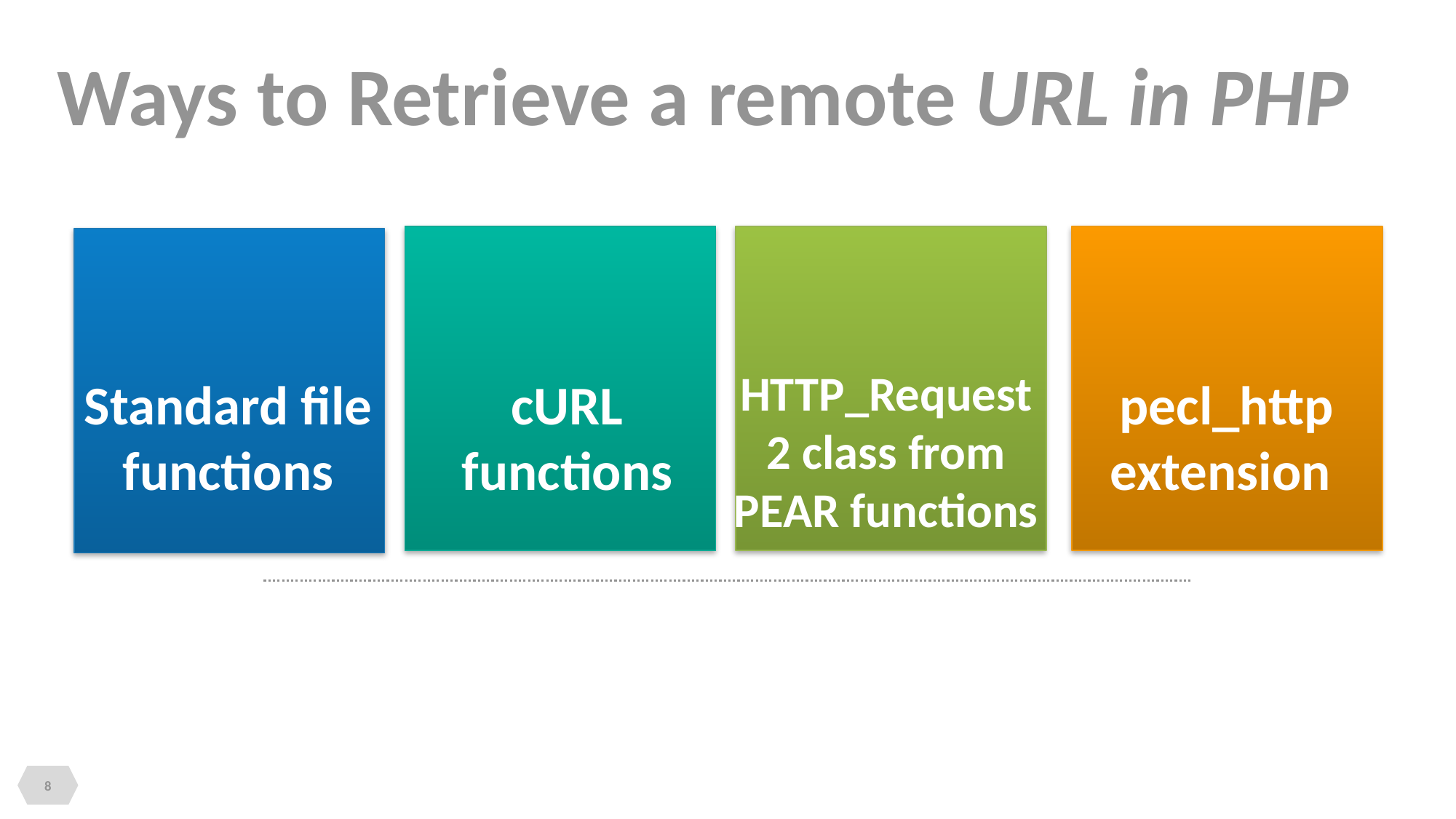

Ways to Retrieve a remote URL in PHP

HTTP_Request2 class from PEAR functions
Standard file functions
pecl_http extension
cURL functions
8